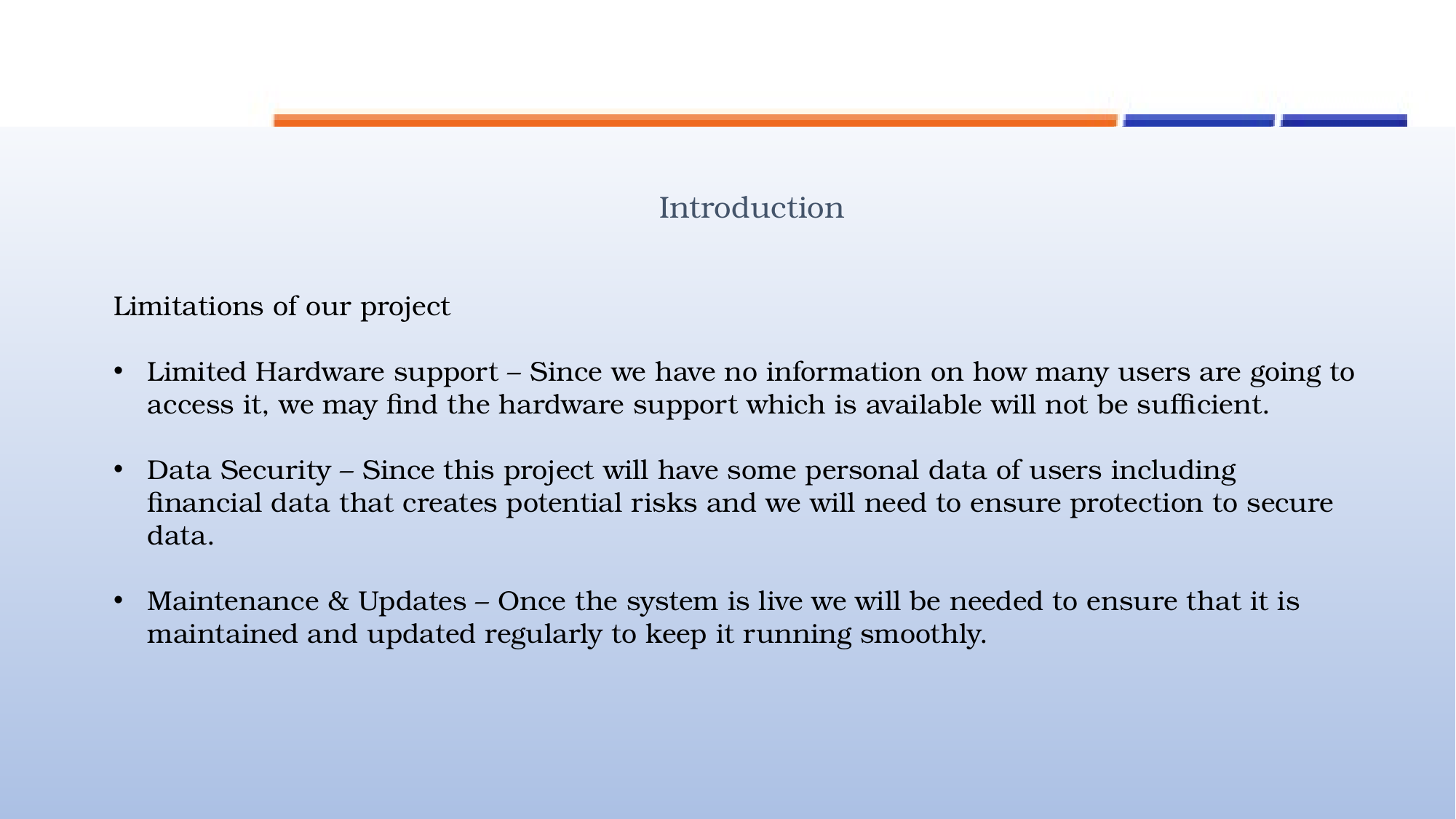

Introduction
Limitations of our project

Limited Hardware support – Since we have no information on how many users are going to access it, we may find the hardware support which is available will not be sufficient.

Data Security – Since this project will have some personal data of users including financial data that creates potential risks and we will need to ensure protection to secure data.

Maintenance & Updates – Once the system is live we will be needed to ensure that it is maintained and updated regularly to keep it running smoothly.